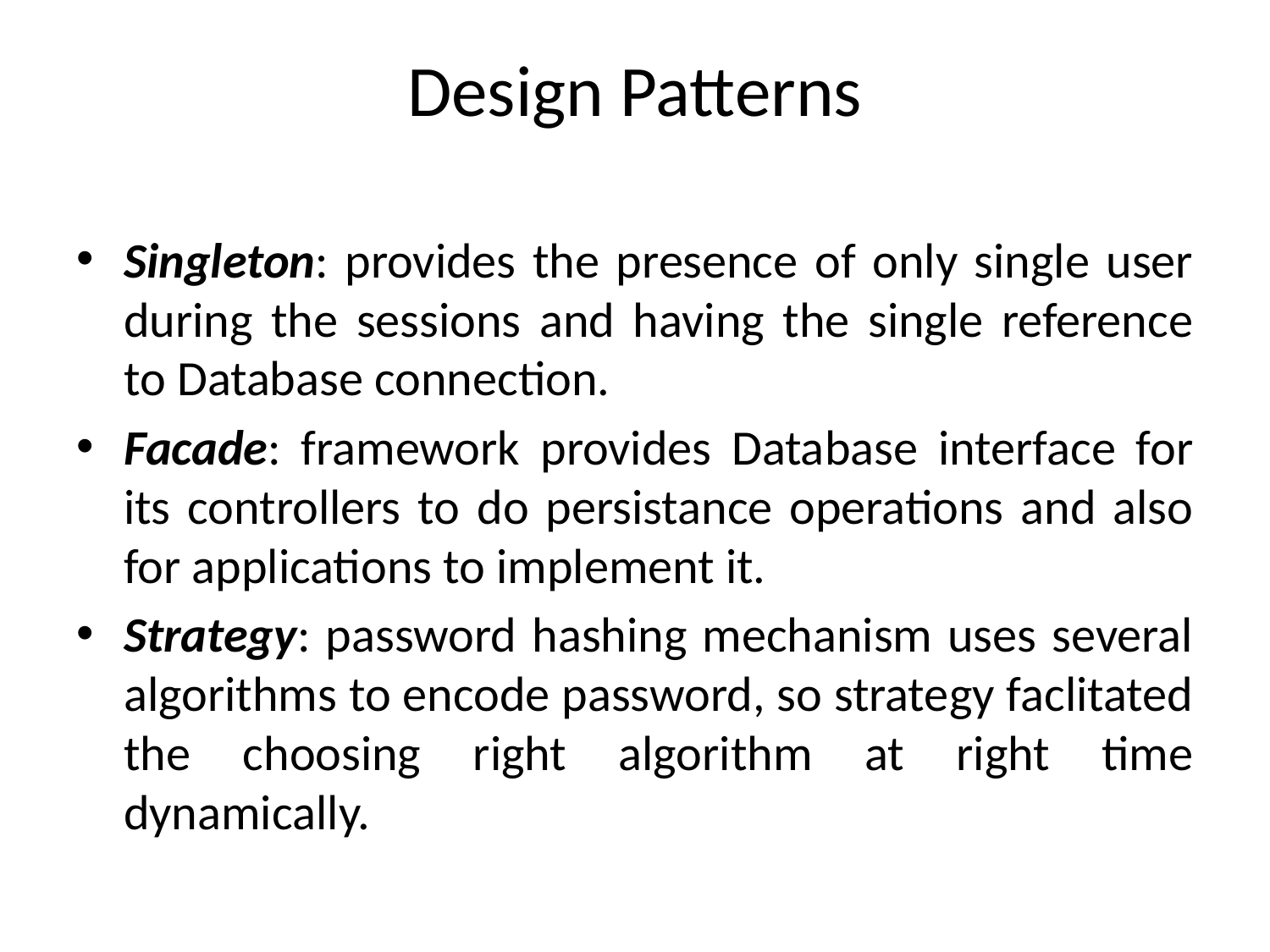

# Design Patterns
Singleton: provides the presence of only single user during the sessions and having the single reference to Database connection.
Facade: framework provides Database interface for its controllers to do persistance operations and also for applications to implement it.
Strategy: password hashing mechanism uses several algorithms to encode password, so strategy faclitated the choosing right algorithm at right time dynamically.